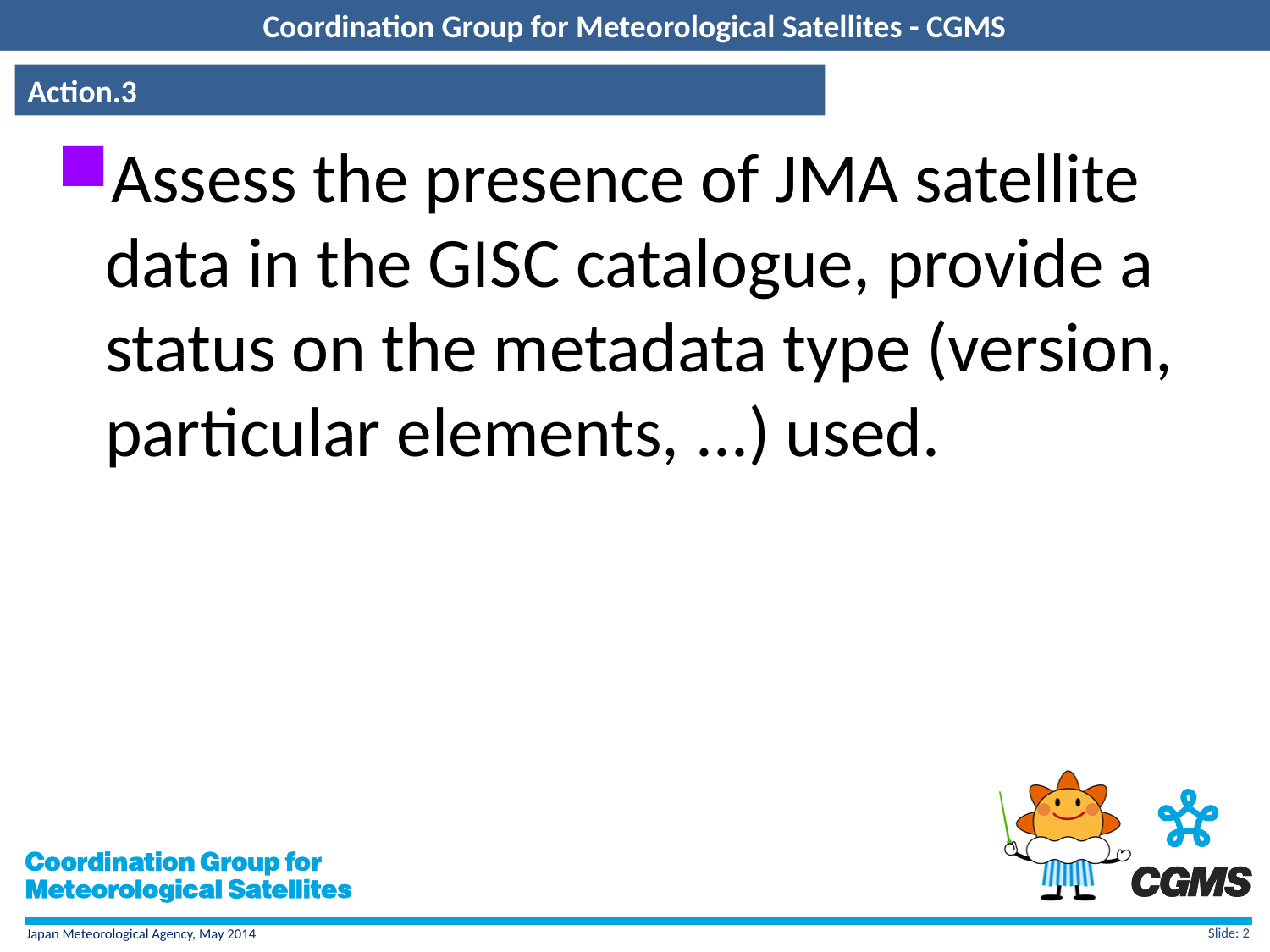

Action.3
Assess the presence of JMA satellite data in the GISC catalogue, provide a status on the metadata type (version, particular elements, ...) used.
Slide: 2